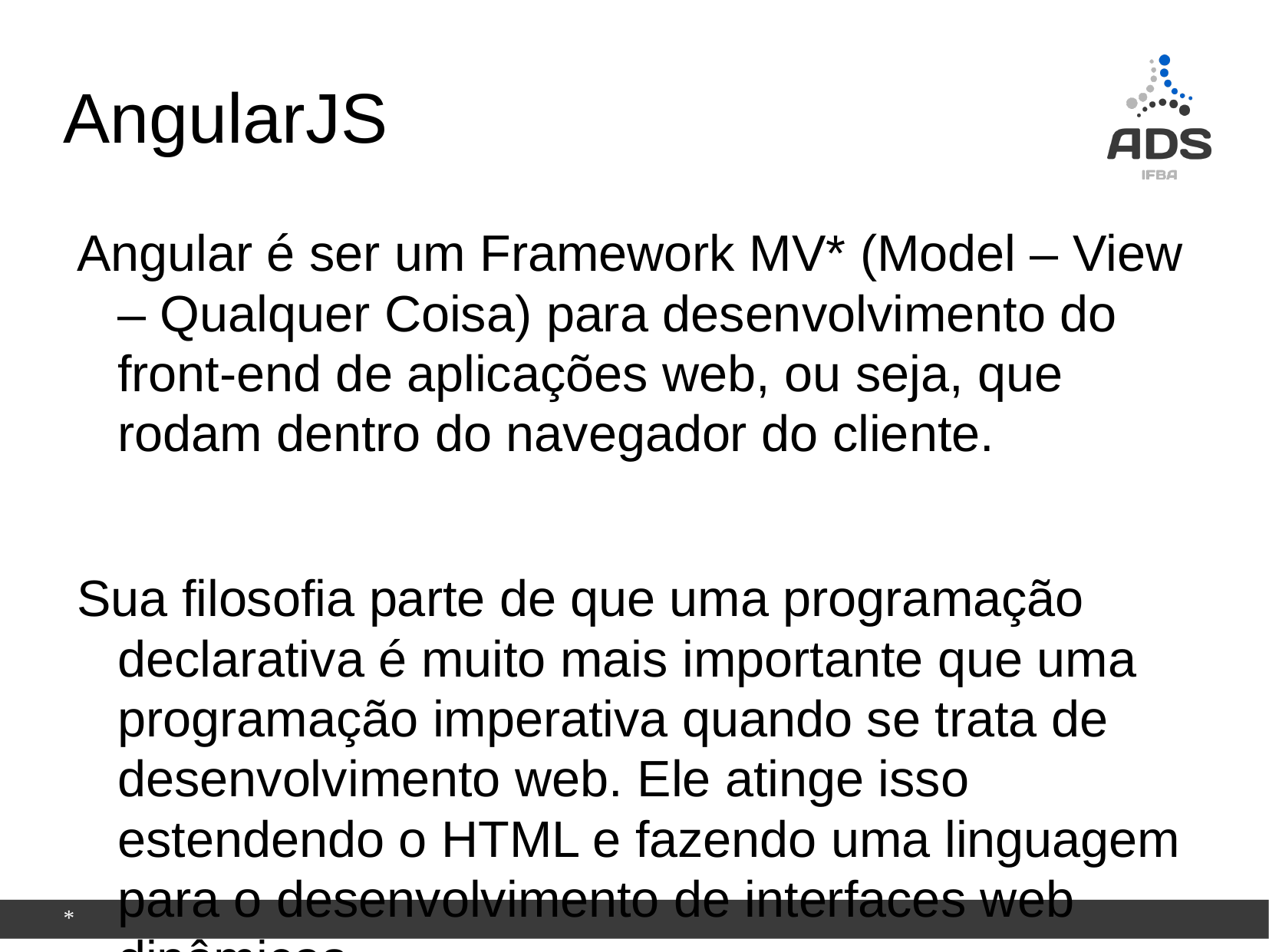

# AngularJS
Angular é ser um Framework MV* (Model – View – Qualquer Coisa) para desenvolvimento do front-end de aplicações web, ou seja, que rodam dentro do navegador do cliente.

Sua filosofia parte de que uma programação declarativa é muito mais importante que uma programação imperativa quando se trata de desenvolvimento web. Ele atinge isso estendendo o HTML e fazendo uma linguagem para o desenvolvimento de interfaces web dinâmicas.

4